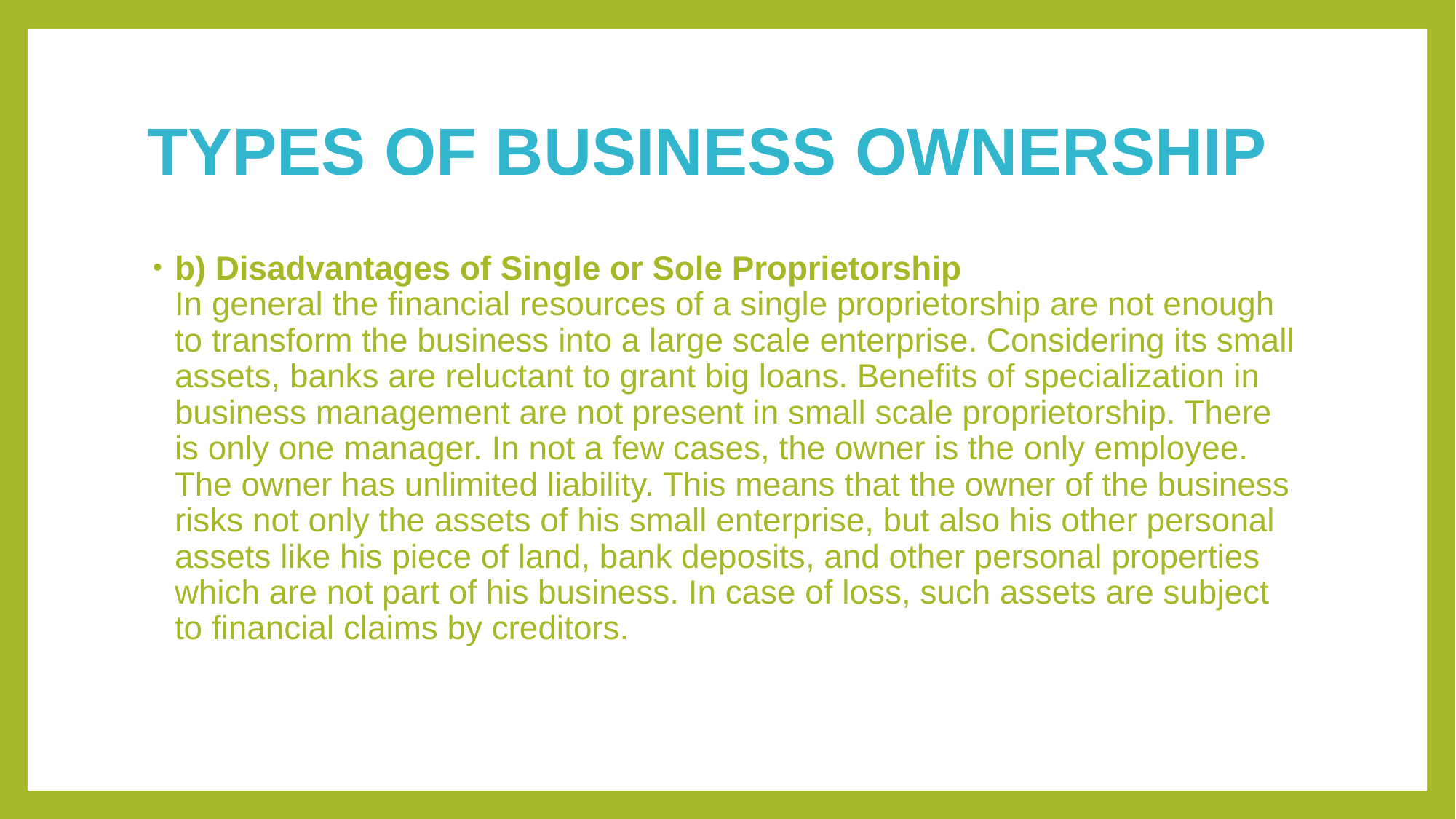

# TYPES OF BUSINESS OWNERSHIP
b) Disadvantages of Single or Sole Proprietorship
In general the financial resources of a single proprietorship are not enough to transform the business into a large scale enterprise. Considering its small assets, banks are reluctant to grant big loans. Benefits of specialization in business management are not present in small scale proprietorship. There is only one manager. In not a few cases, the owner is the only employee. The owner has unlimited liability. This means that the owner of the business risks not only the assets of his small enterprise, but also his other personal assets like his piece of land, bank deposits, and other personal properties which are not part of his business. In case of loss, such assets are subject to financial claims by creditors.